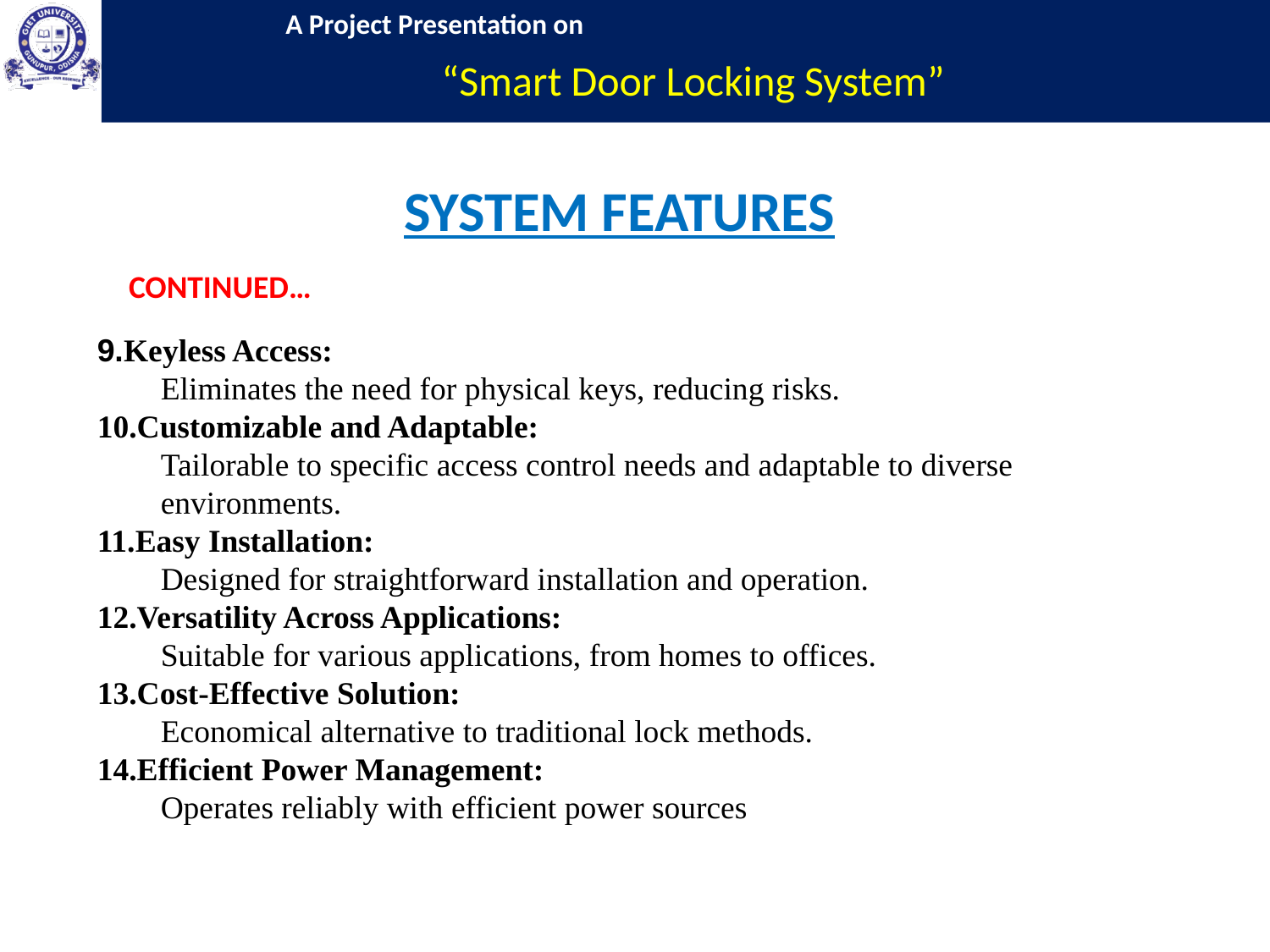

“Smart Door Locking System”
		SYSTEM FEATURES
CONTINUED…

9.Keyless Access:
Eliminates the need for physical keys, reducing risks.
10.Customizable and Adaptable:
Tailorable to specific access control needs and adaptable to diverse environments.
11.Easy Installation:
Designed for straightforward installation and operation.
12.Versatility Across Applications:
Suitable for various applications, from homes to offices.
13.Cost-Effective Solution:
Economical alternative to traditional lock methods.
14.Efficient Power Management:
Operates reliably with efficient power sources
9